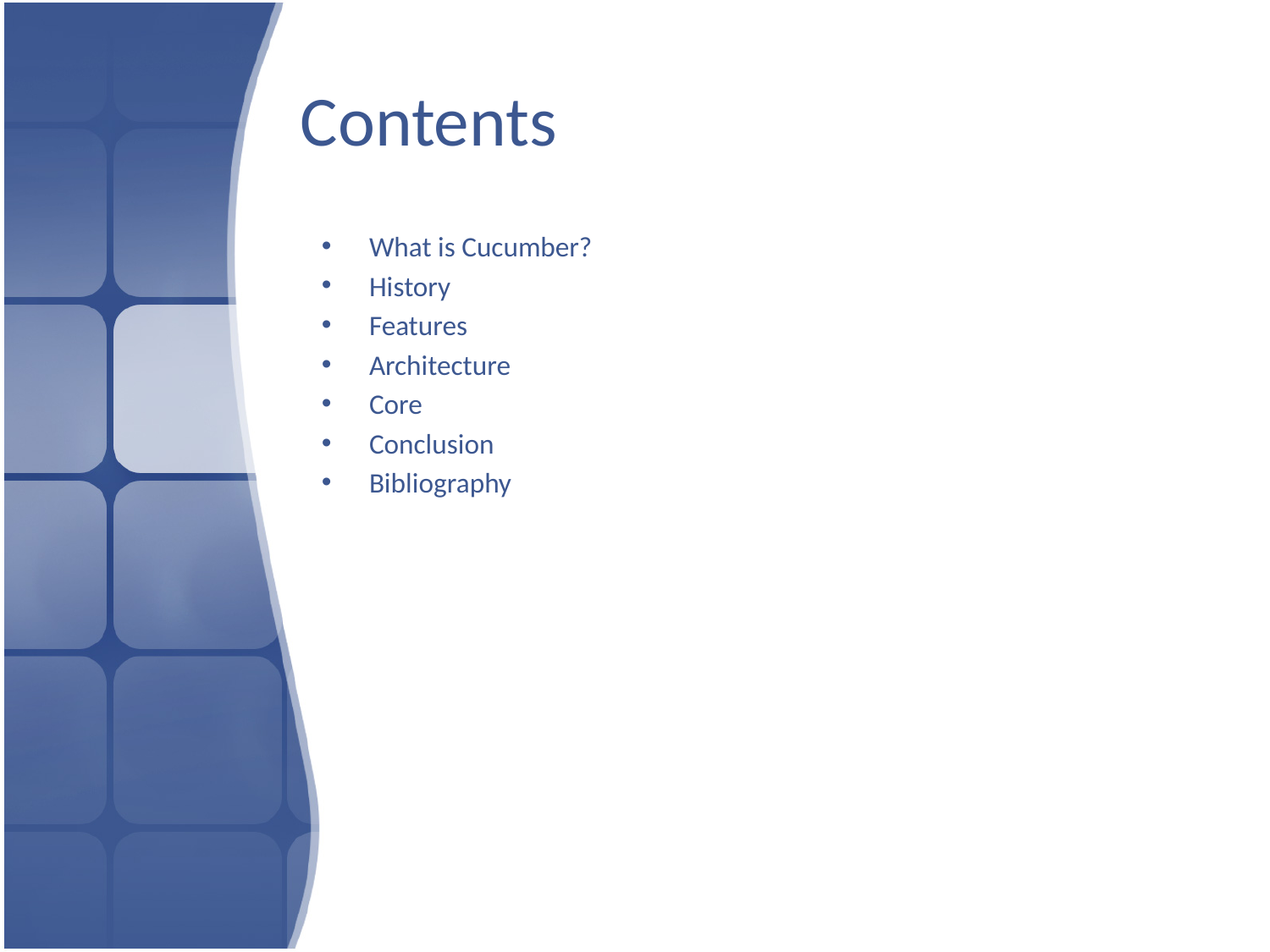

# Contents
What is Cucumber?
History
Features
Architecture
Core
Conclusion
Bibliography